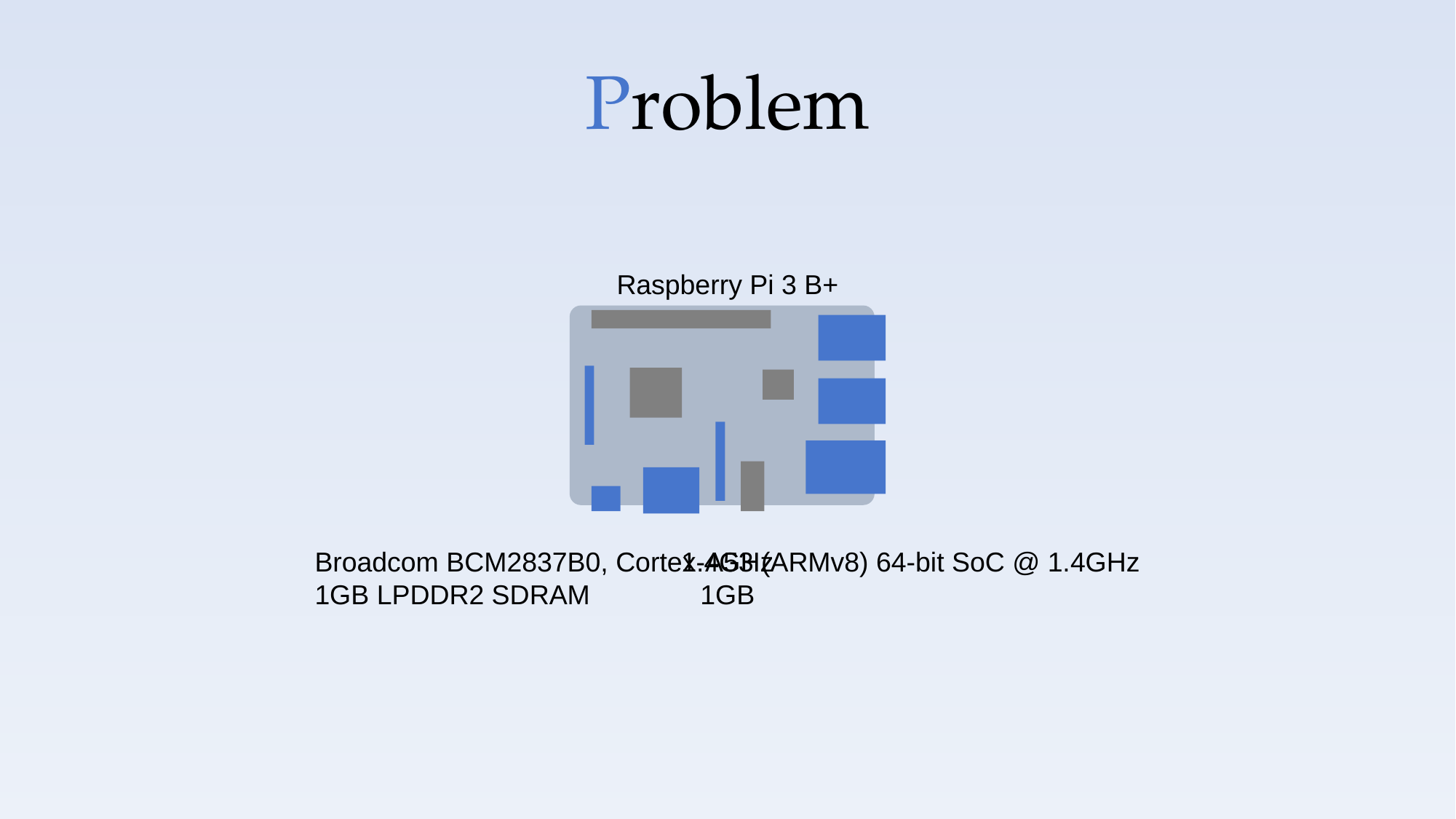

Problem
Raspberry Pi 3 B+

1.4GHz
1GB
Broadcom BCM2837B0, Cortex-A53 (ARMv8) 64-bit SoC @ 1.4GHz
1GB LPDDR2 SDRAM